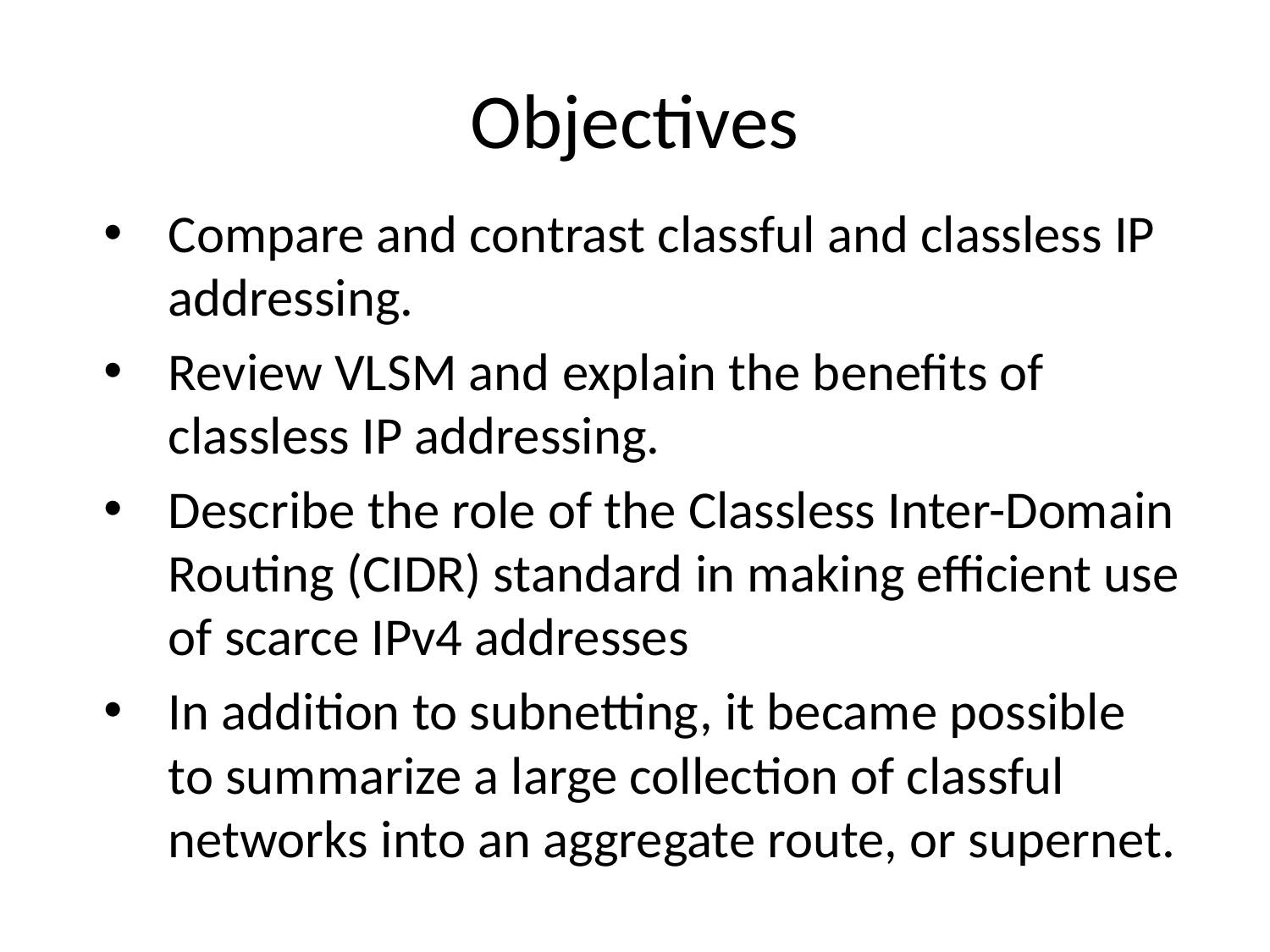

# Objectives
Compare and contrast classful and classless IP addressing.
Review VLSM and explain the benefits of classless IP addressing.
Describe the role of the Classless Inter-Domain Routing (CIDR) standard in making efficient use of scarce IPv4 addresses
In addition to subnetting, it became possible to summarize a large collection of classful networks into an aggregate route, or supernet.